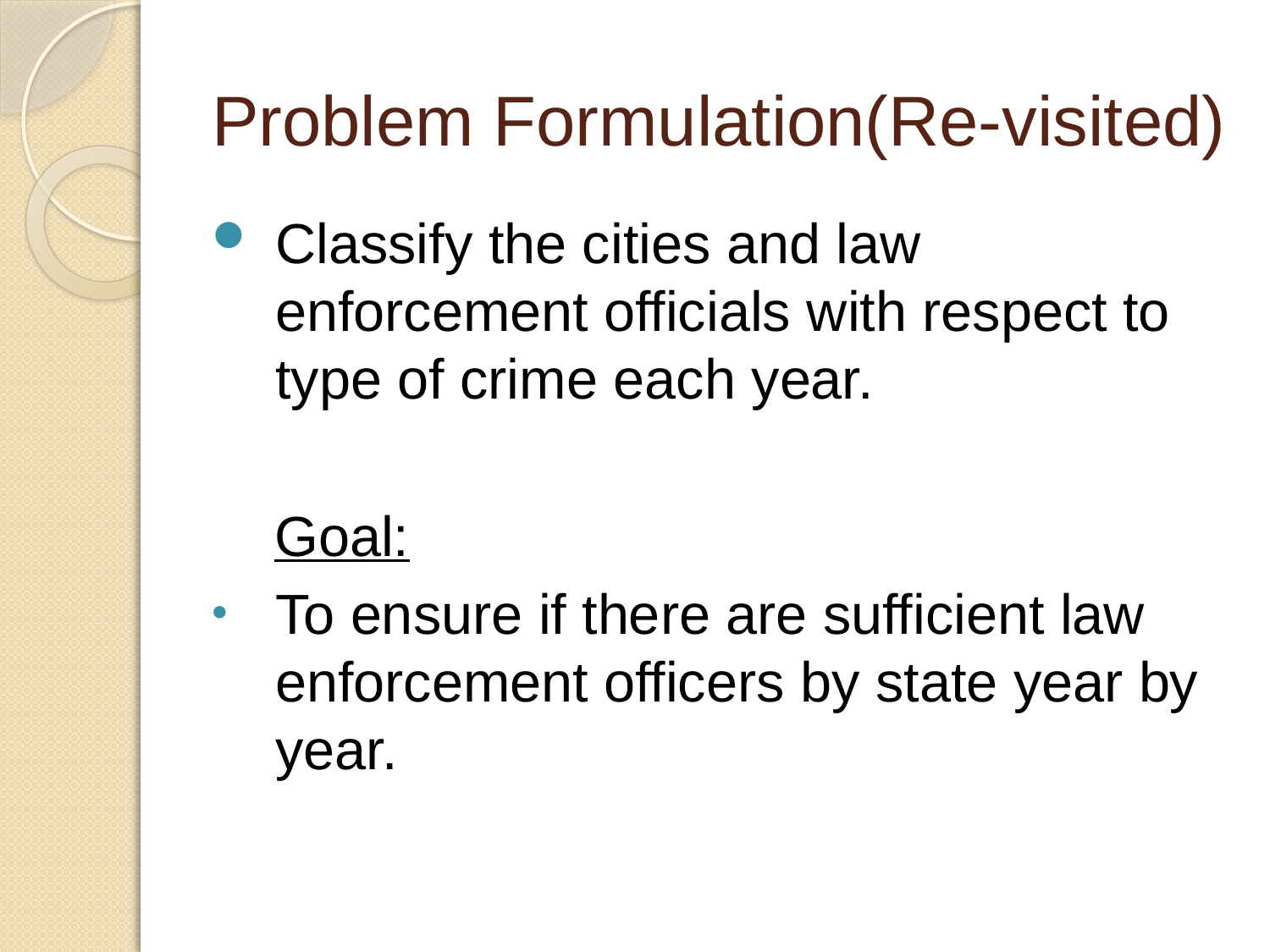

# Problem Formulation(Re-visited)
Classify the cities and law enforcement officials with respect to type of crime each year.

    Goal:
To ensure if there are sufficient law enforcement officers by state year by year.